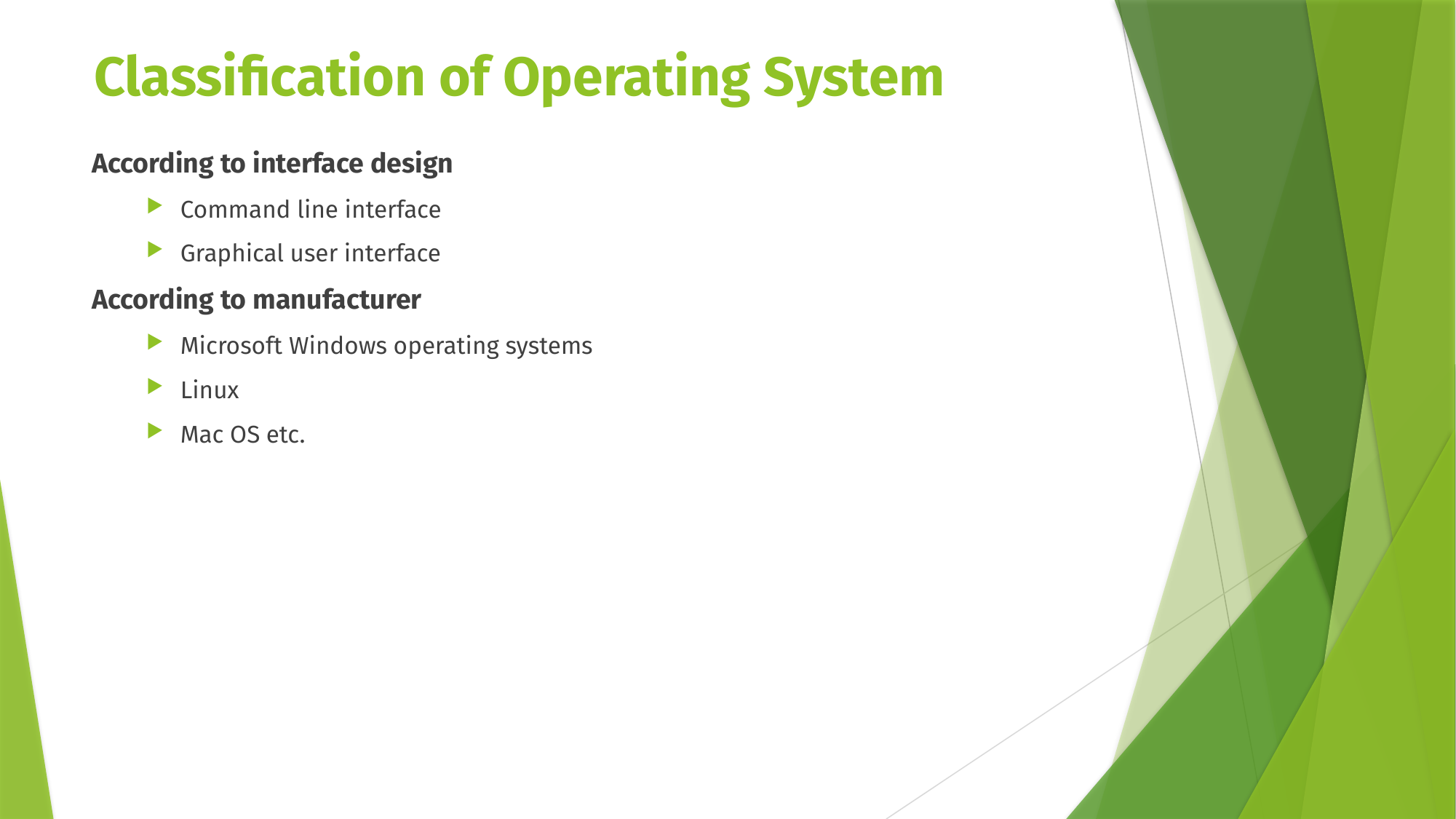

# Classification of Operating System
According to interface design
Command line interface
Graphical user interface
According to manufacturer
Microsoft Windows operating systems
Linux
Mac OS etc.